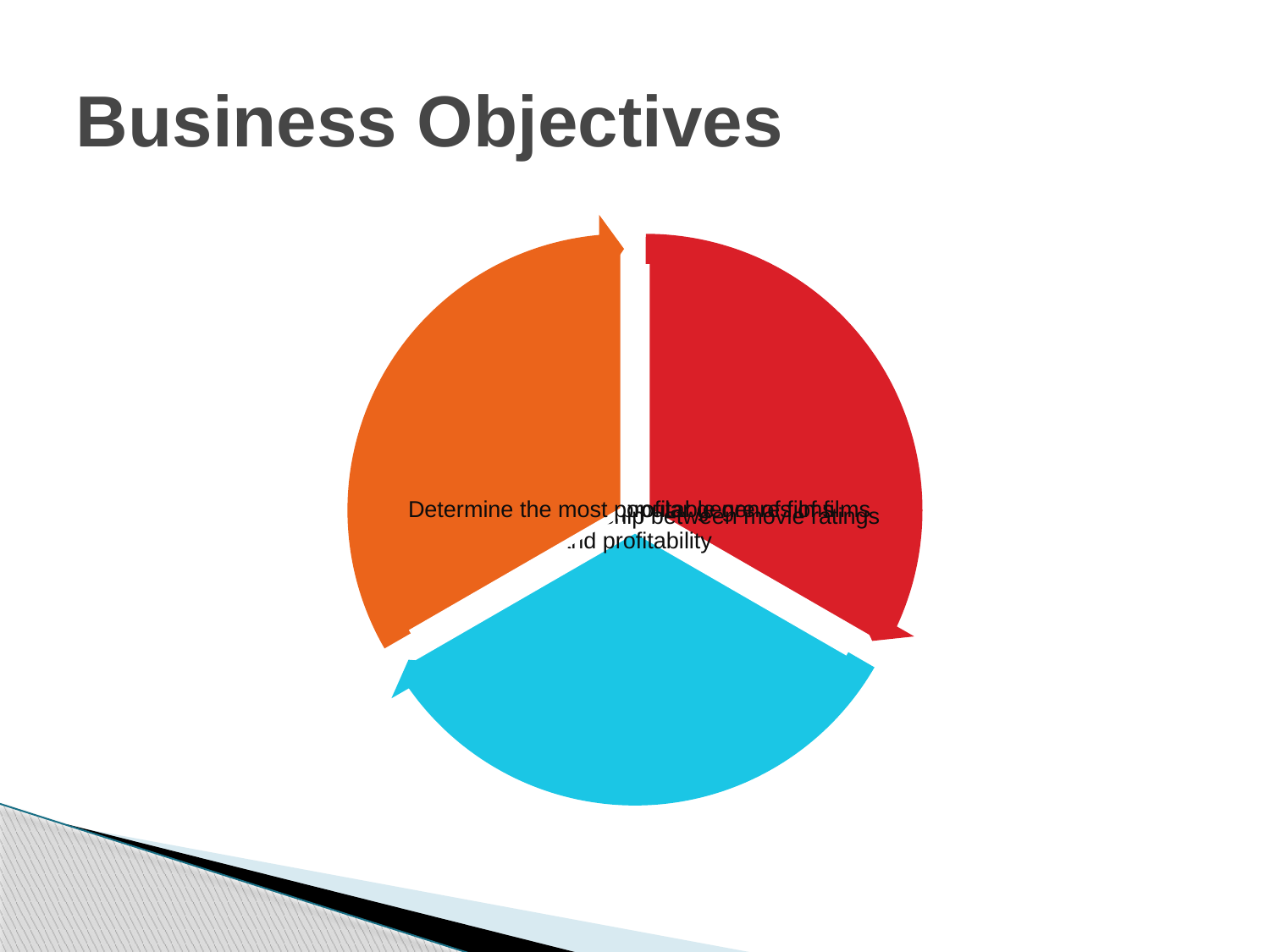

# Business Objectives
Determine the most profitable genres of films
Establish the relationship between movie ratings and profitability
Determine the most popular genre of films